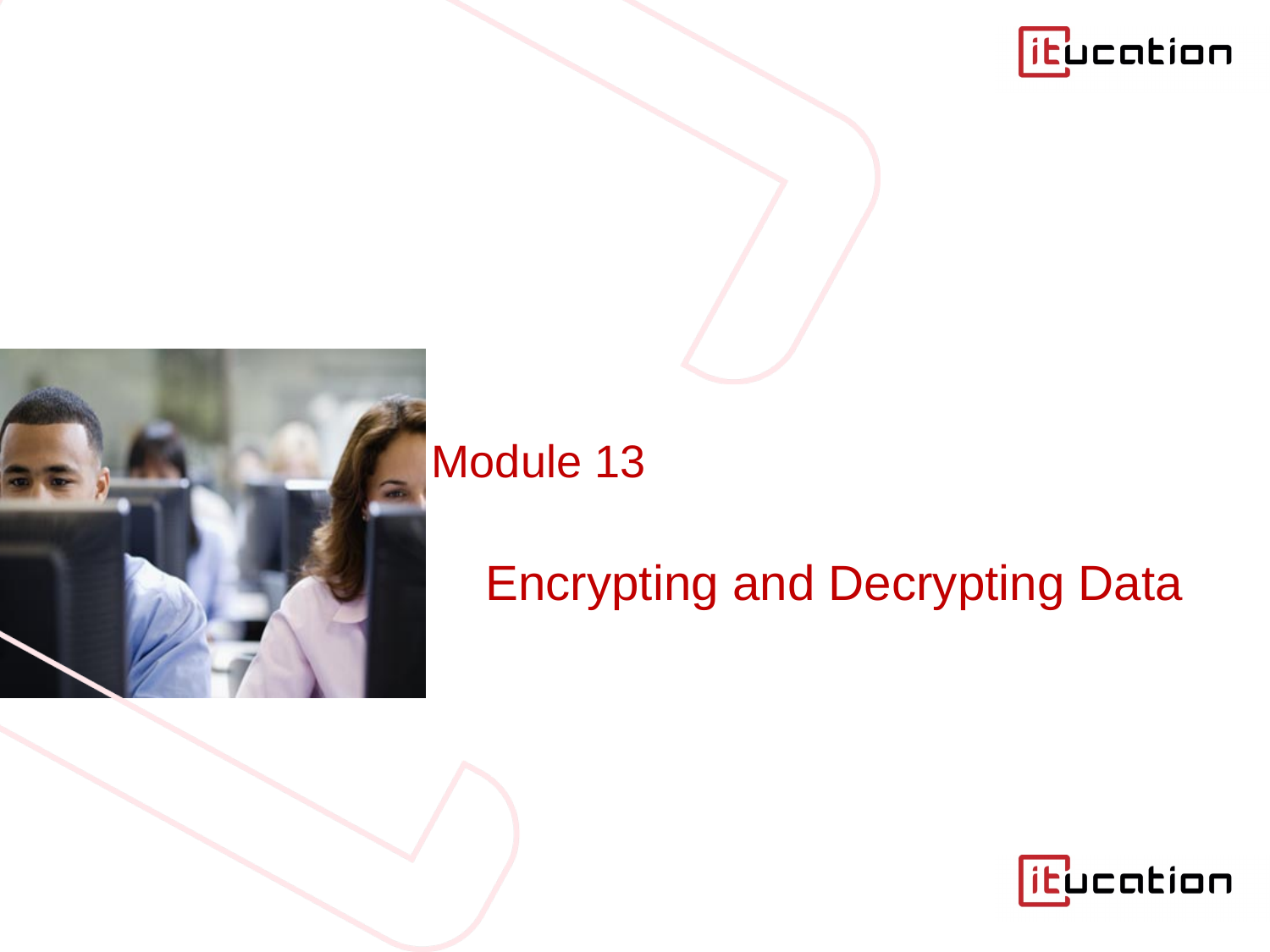

# Module 13
Encrypting and Decrypting Data